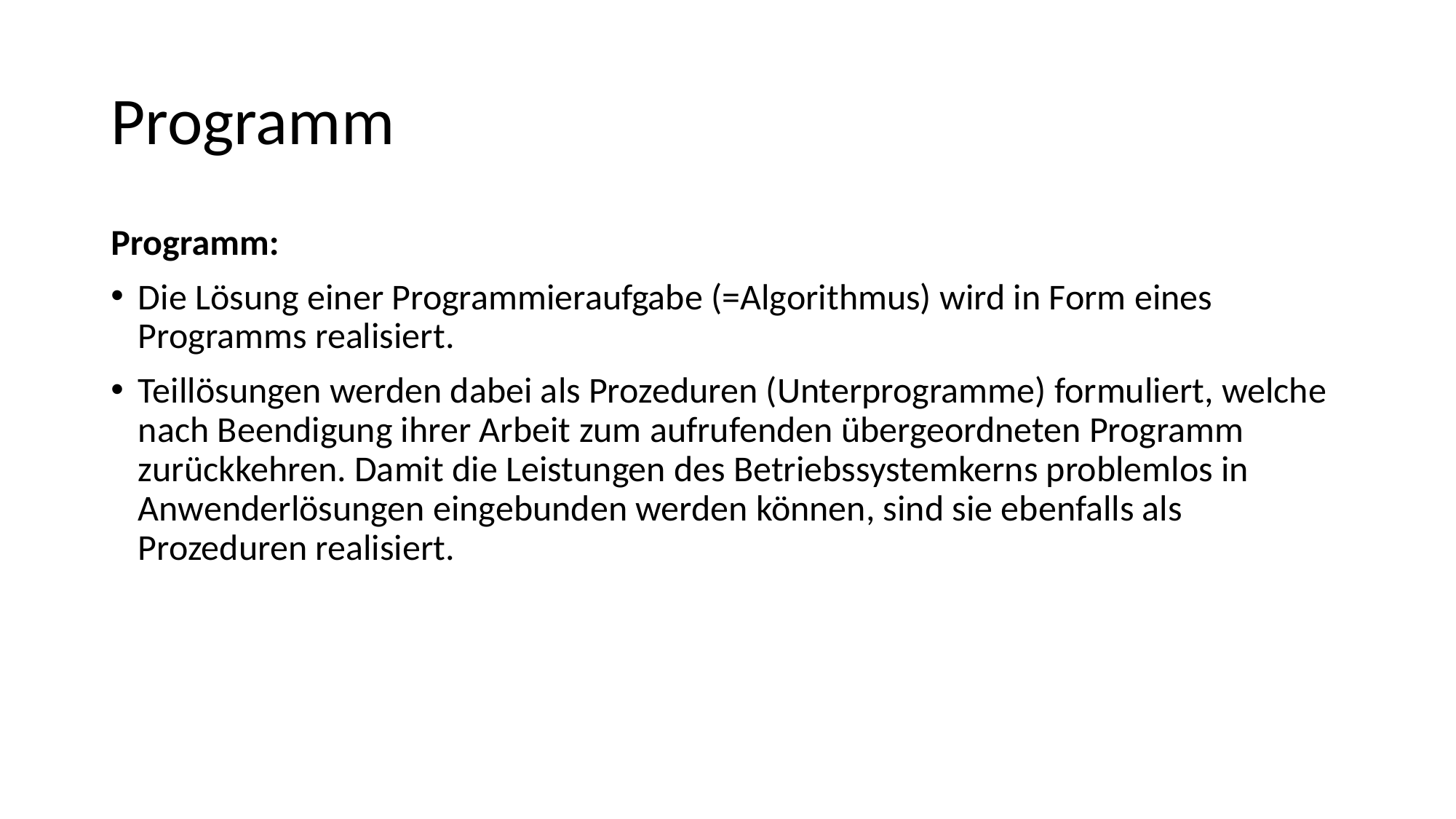

# Programm
Programm:
Die Lösung einer Programmieraufgabe (=Algorithmus) wird in Form eines Programms realisiert.
Teillösungen werden dabei als Prozeduren (Unterprogramme) formuliert, welche nach Beendigung ihrer Arbeit zum aufrufenden übergeordneten Programm zurückkehren. Damit die Leistungen des Betriebssystemkerns problemlos in Anwenderlösungen eingebunden werden können, sind sie ebenfalls als Prozeduren realisiert.